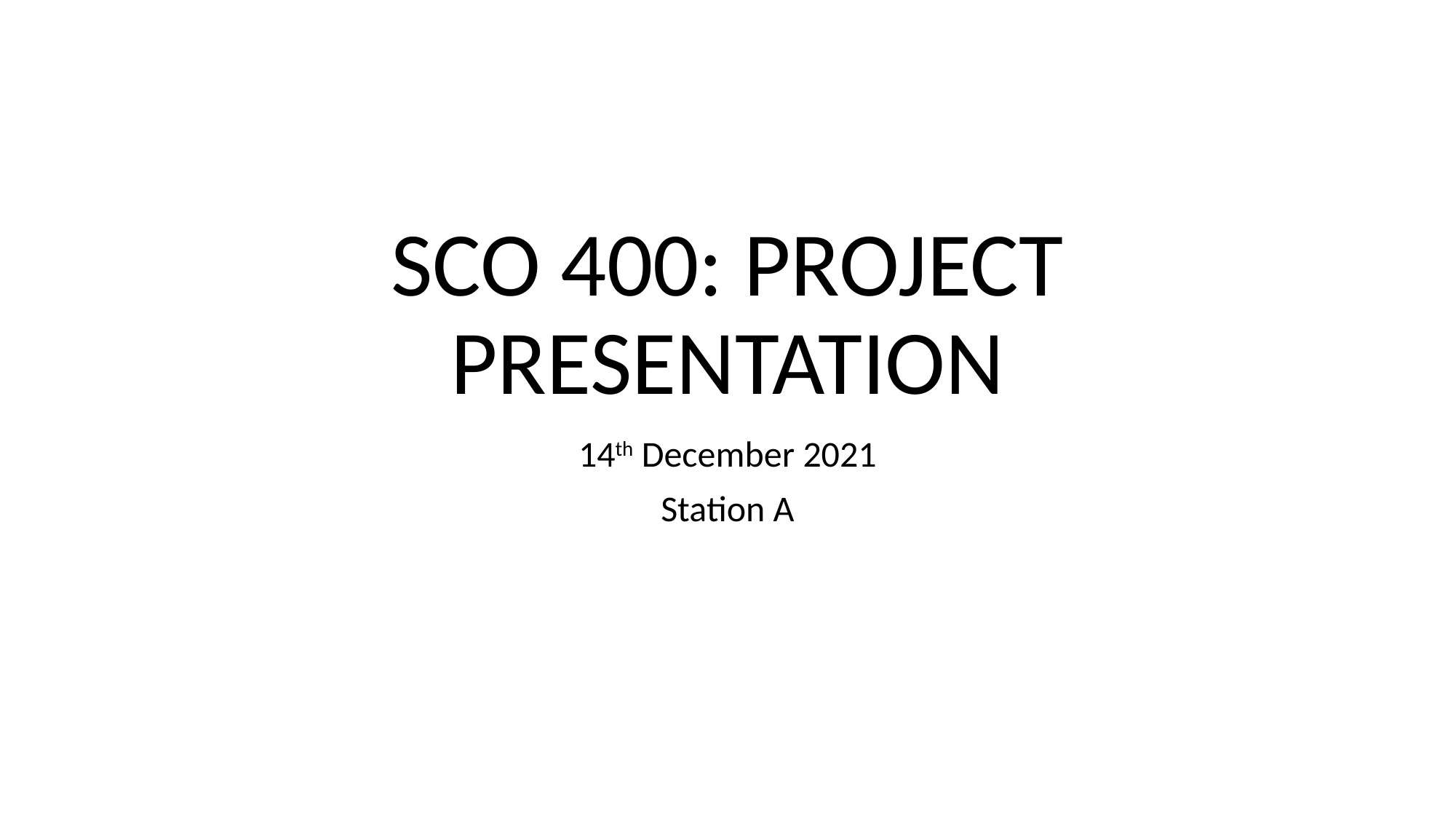

# SCO 400: PROJECT PRESENTATION
14th December 2021
Station A